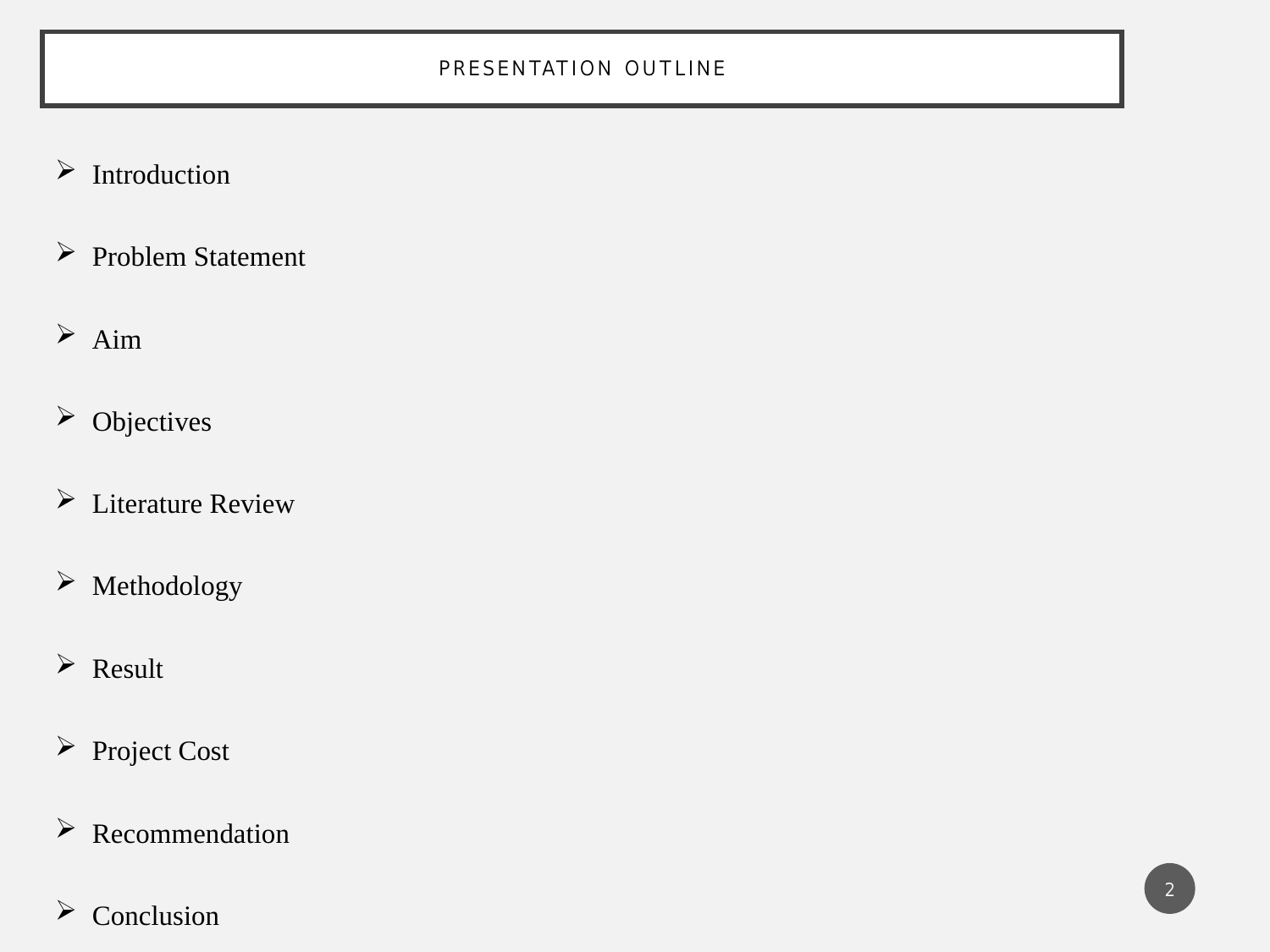

# PRESENTATION OUTLINE
 Introduction
 Problem Statement
 Aim
 Objectives
 Literature Review
 Methodology
 Result
 Project Cost
 Recommendation
 Conclusion

2